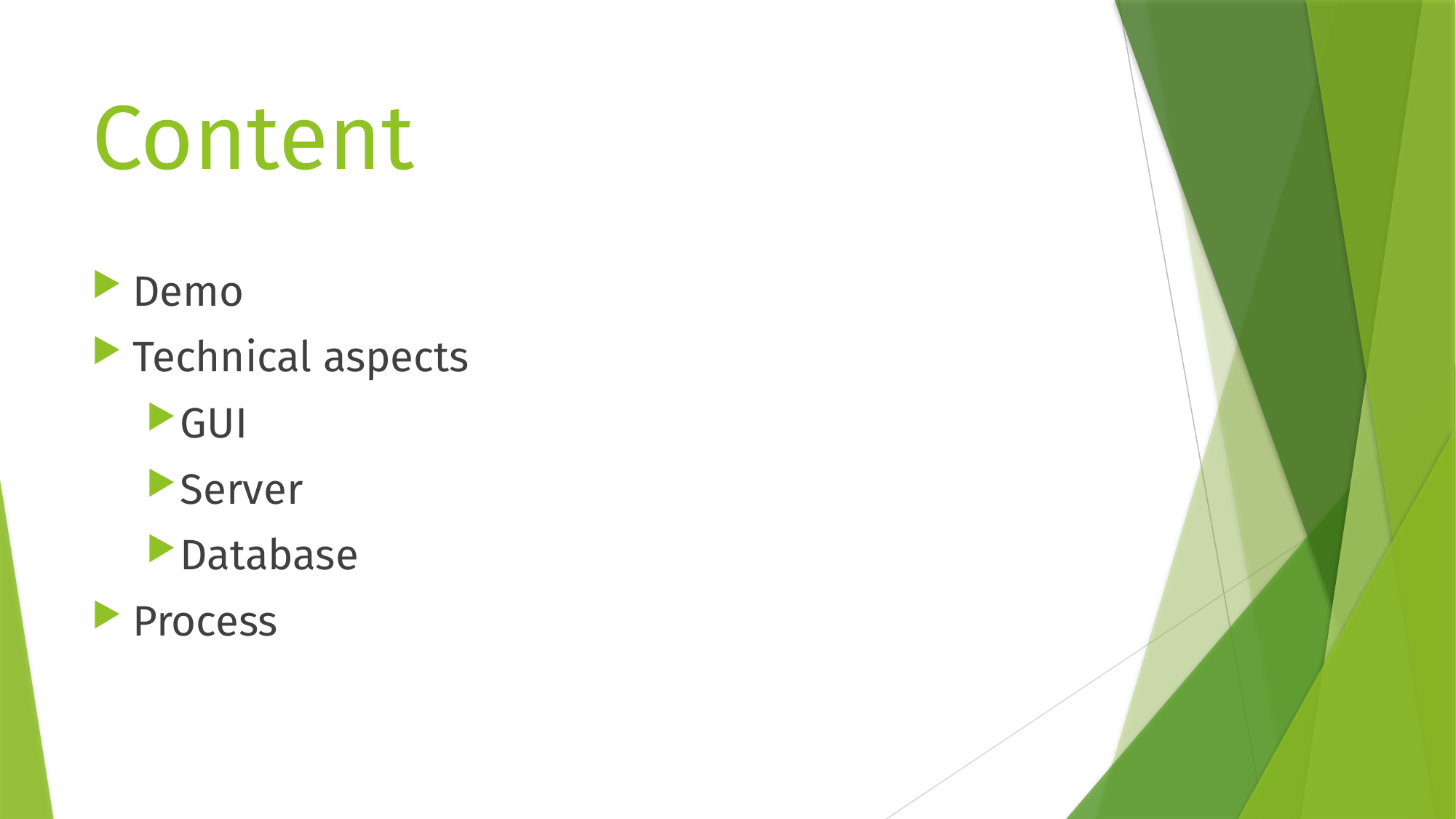

# Content
Demo
Technical aspects
GUI
Server
Database
Process